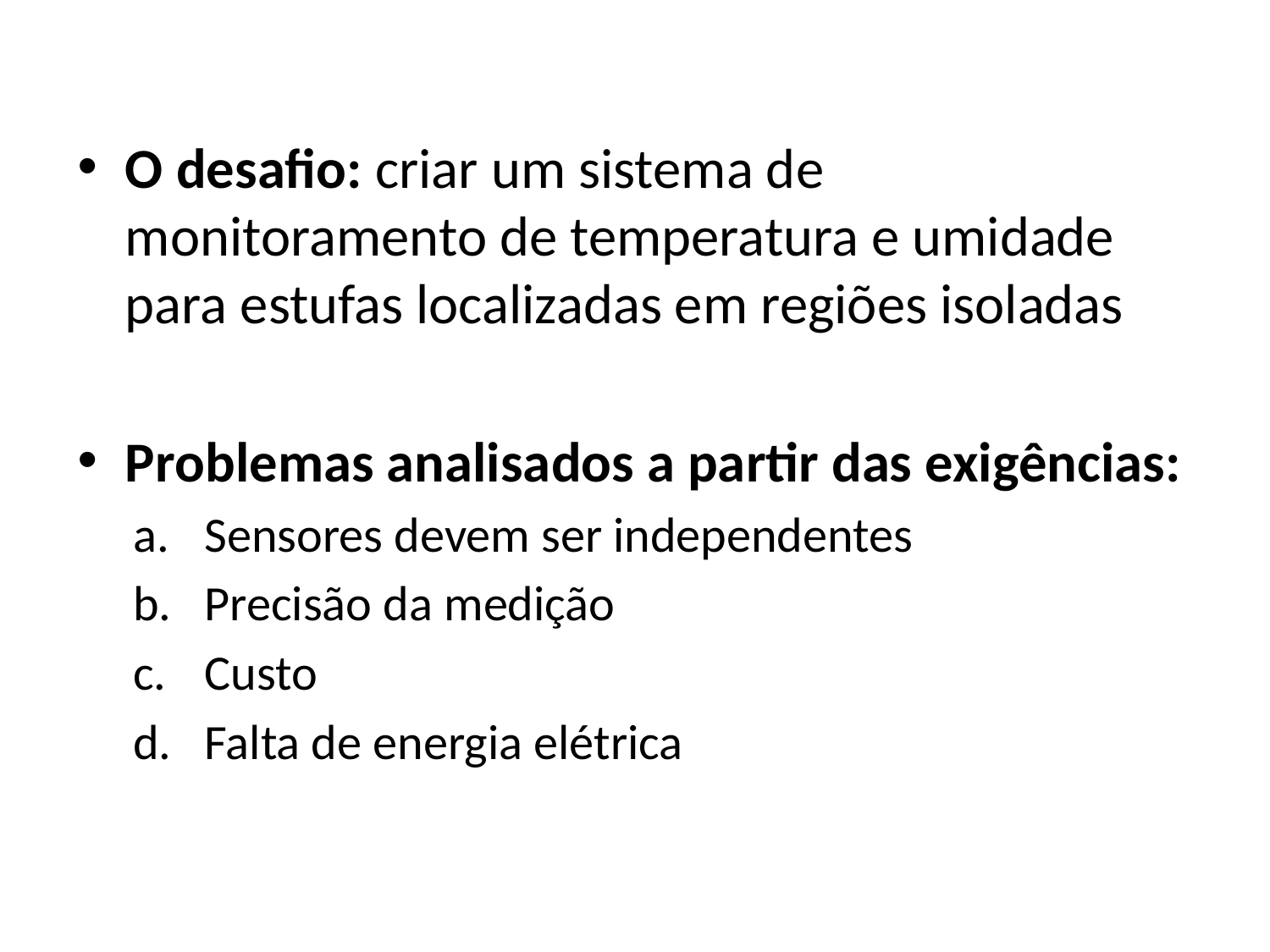

O desafio: criar um sistema de monitoramento de temperatura e umidade para estufas localizadas em regiões isoladas

Problemas analisados a partir das exigências:
Sensores devem ser independentes
Precisão da medição
Custo
Falta de energia elétrica